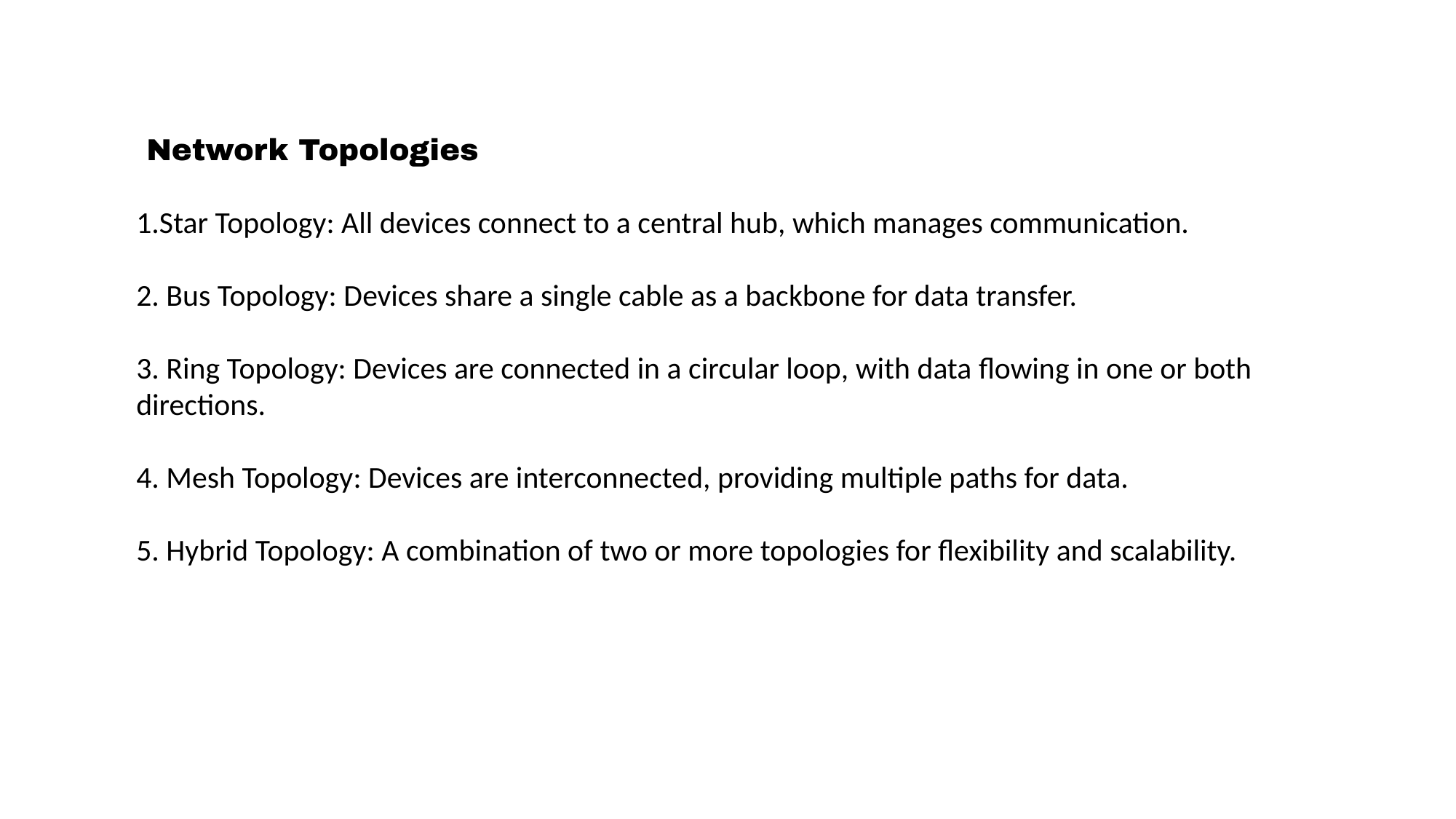

Network Topologies

1.Star Topology: All devices connect to a central hub, which manages communication.

2. Bus Topology: Devices share a single cable as a backbone for data transfer.

3. Ring Topology: Devices are connected in a circular loop, with data flowing in one or both directions.

4. Mesh Topology: Devices are interconnected, providing multiple paths for data.

5. Hybrid Topology: A combination of two or more topologies for flexibility and scalability.